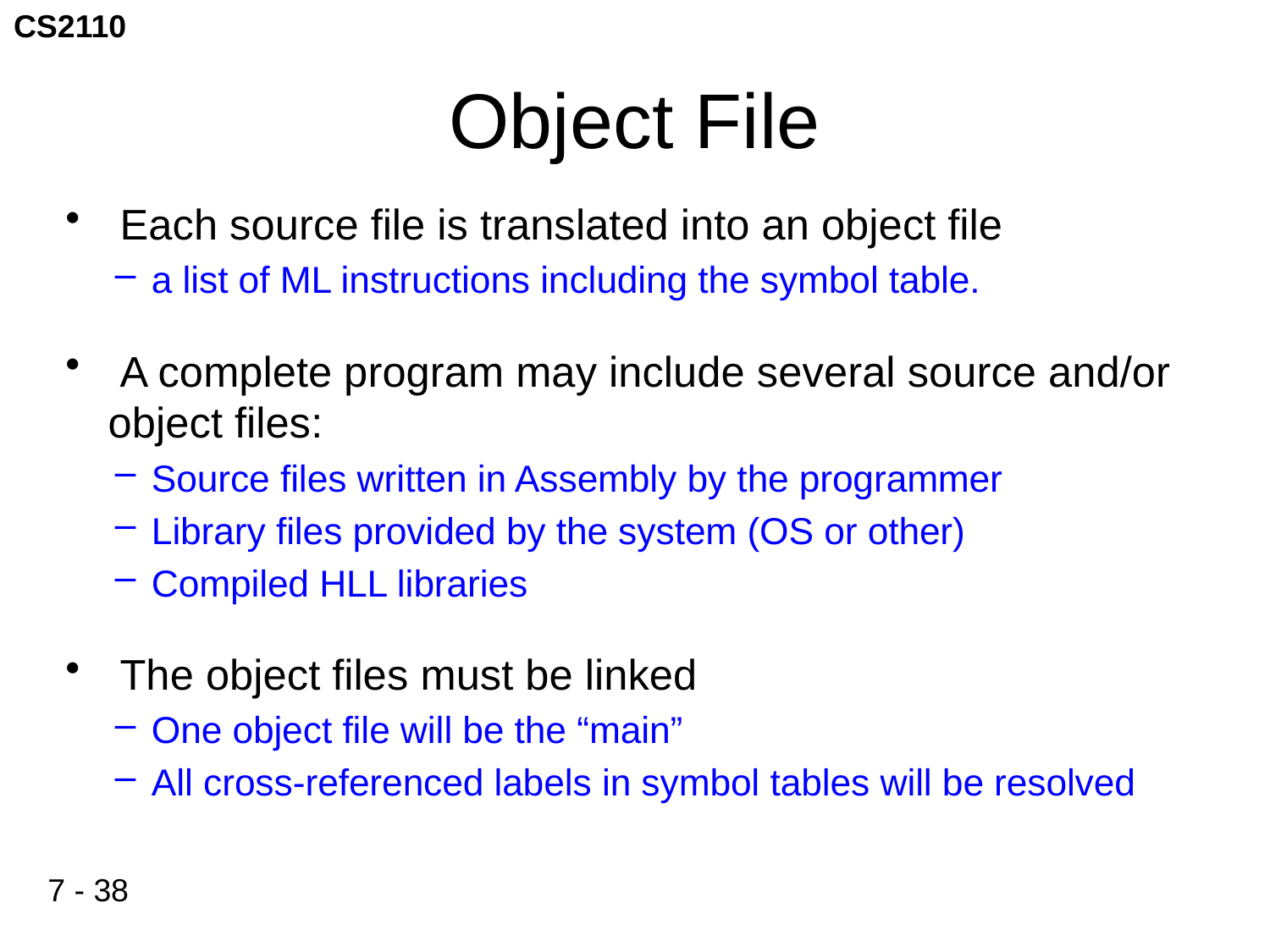

# Object File
 Each source file is translated into an object file
a list of ML instructions including the symbol table.

 A complete program may include several source and/or object files:
Source files written in Assembly by the programmer
Library files provided by the system (OS or other)
Compiled HLL libraries

 The object files must be linked
One object file will be the “main”
All cross-referenced labels in symbol tables will be resolved
7 - 38